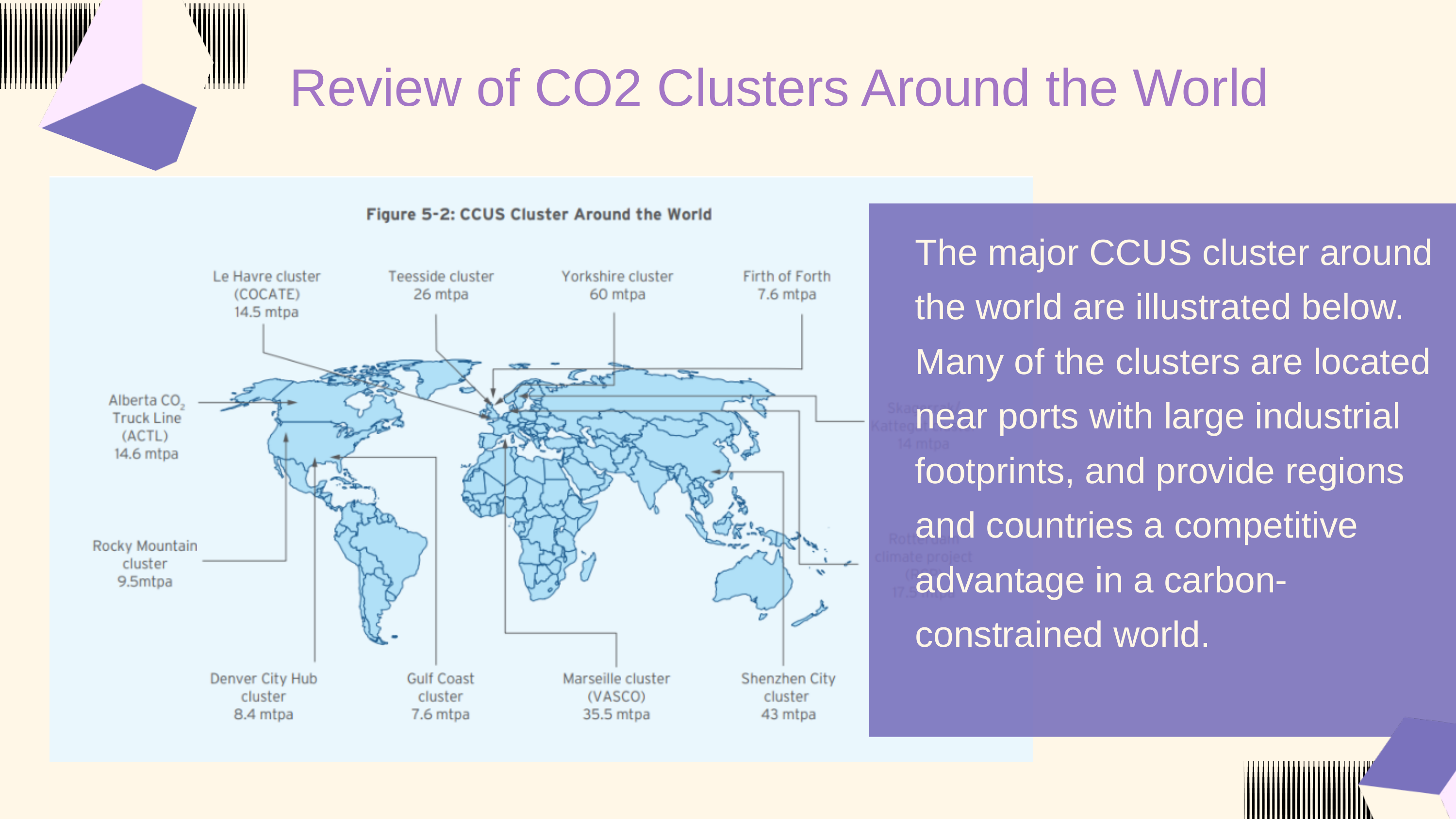

Review of CO2 Clusters Around the World

The major CCUS cluster around the world are illustrated below. Many of the clusters are located near ports with large industrial footprints, and provide regions and countries a competitive advantage in a carbon-constrained world.